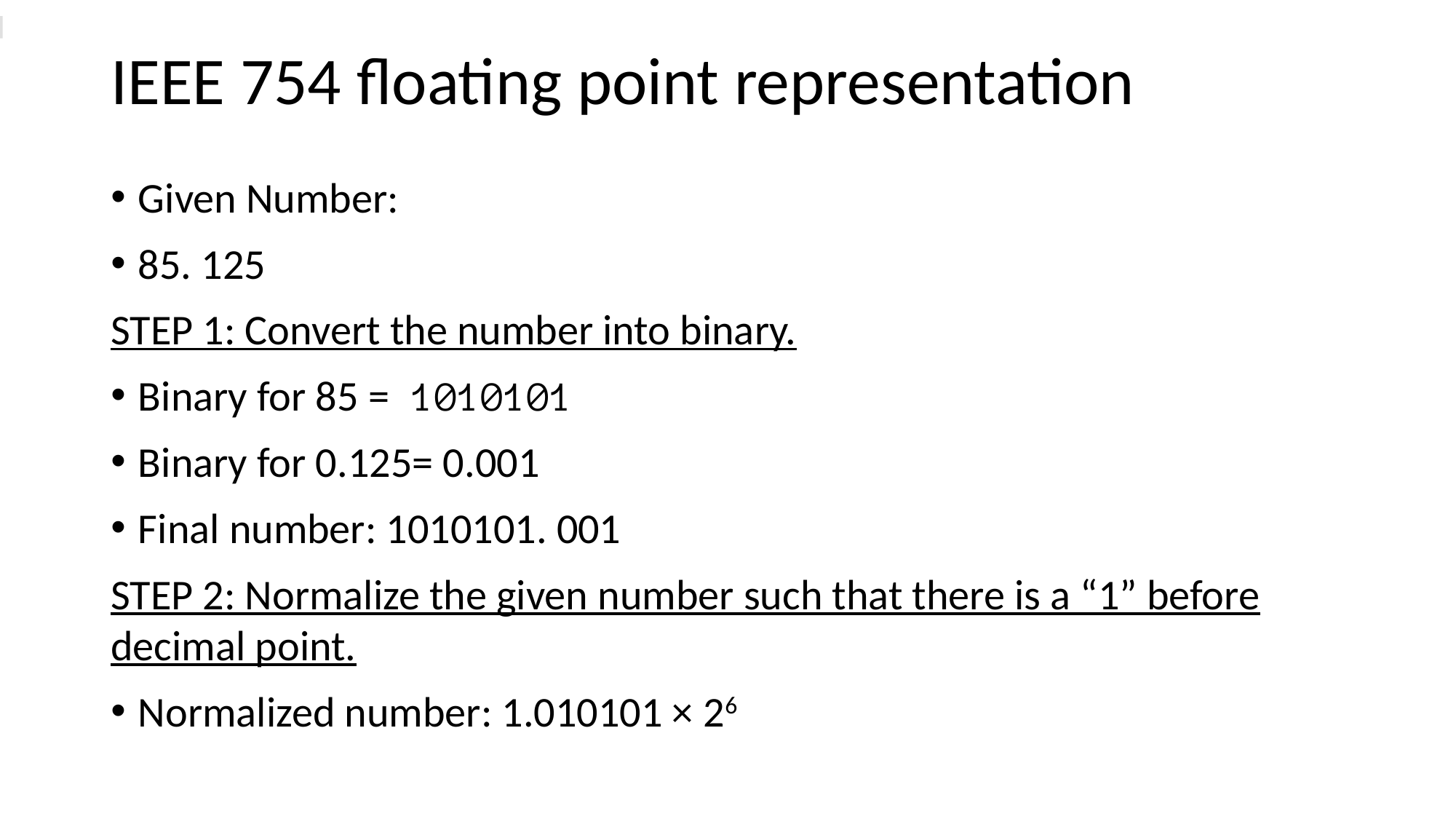

# IEEE 754 floating point representation
Given Number:
85. 125
STEP 1: Convert the number into binary.
Binary for 85 = 1010101
Binary for 0.125= 0.001
Final number: 1010101. 001
STEP 2: Normalize the given number such that there is a “1” before decimal point.
Normalized number: 1.010101 × 26